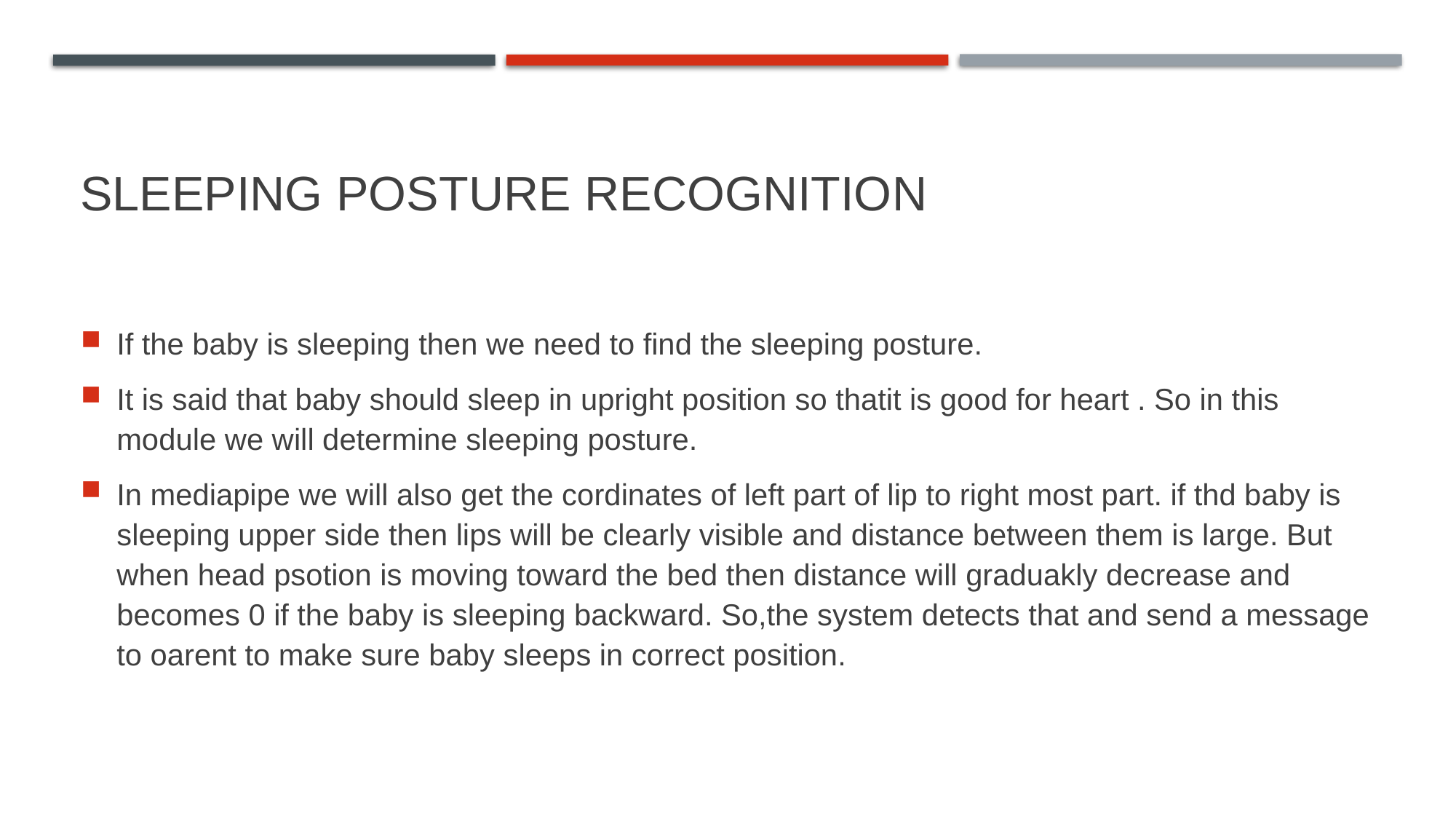

# SLEEPING POSTURE RECOGNITION
If the baby is sleeping then we need to find the sleeping posture.
It is said that baby should sleep in upright position so thatit is good for heart . So in this module we will determine sleeping posture.
In mediapipe we will also get the cordinates of left part of lip to right most part. if thd baby is sleeping upper side then lips will be clearly visible and distance between them is large. But when head psotion is moving toward the bed then distance will graduakly decrease and becomes 0 if the baby is sleeping backward. So,the system detects that and send a message to oarent to make sure baby sleeps in correct position.